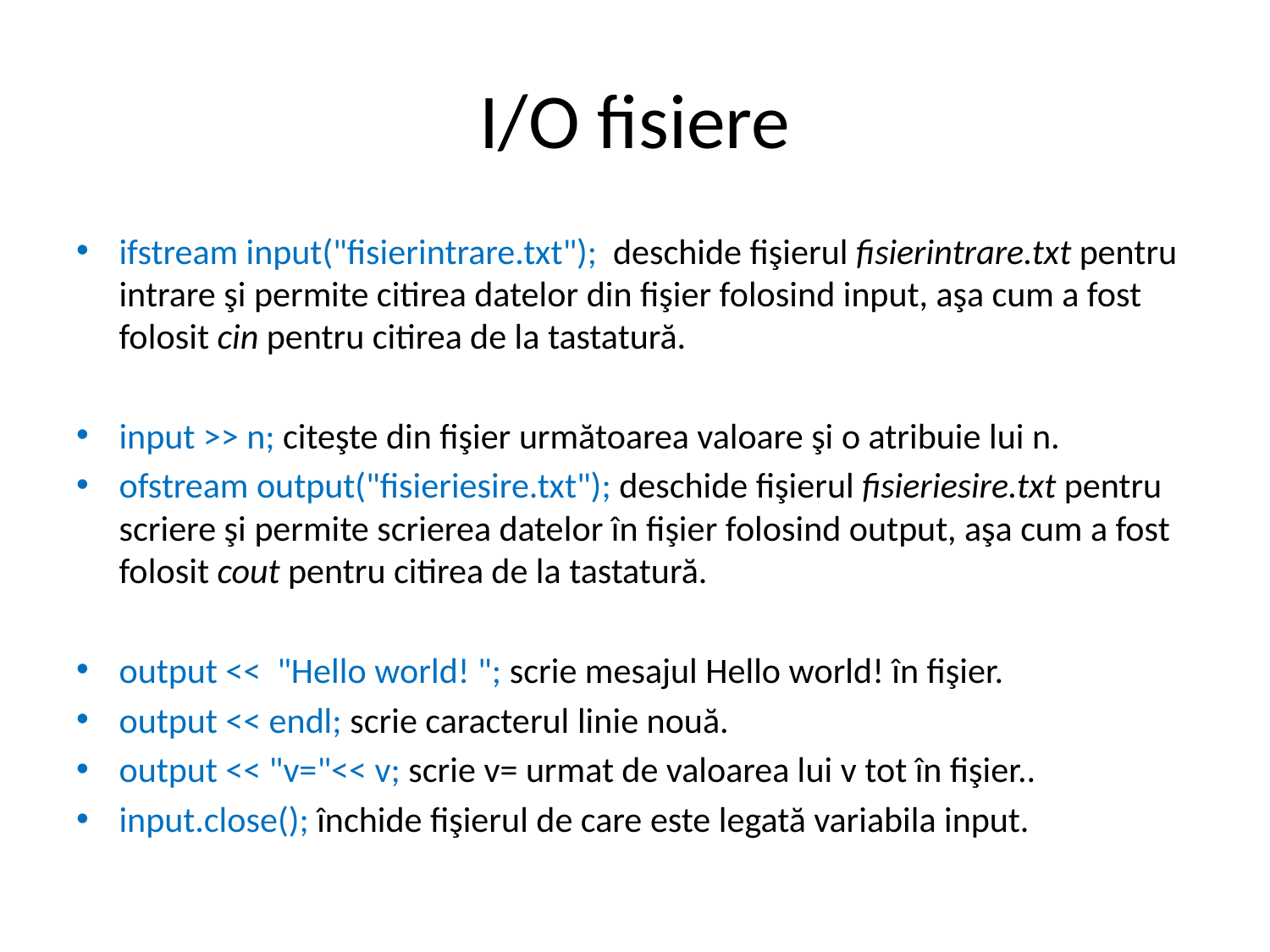

# I/O fisiere
ifstream input("fisierintrare.txt");  deschide fişierul fisierintrare.txt pentru intrare şi permite citirea datelor din fişier folosind input, aşa cum a fost folosit cin pentru citirea de la tastatură.

input >> n; citeşte din fişier următoarea valoare şi o atribuie lui n.
ofstream output("fisieriesire.txt"); deschide fişierul fisieriesire.txt pentru scriere şi permite scrierea datelor în fişier folosind output, aşa cum a fost folosit cout pentru citirea de la tastatură.

output <<  "Hello world! "; scrie mesajul Hello world! în fişier.
output << endl; scrie caracterul linie nouă.
output << "v="<< v; scrie v= urmat de valoarea lui v tot în fişier..
input.close(); închide fişierul de care este legată variabila input.